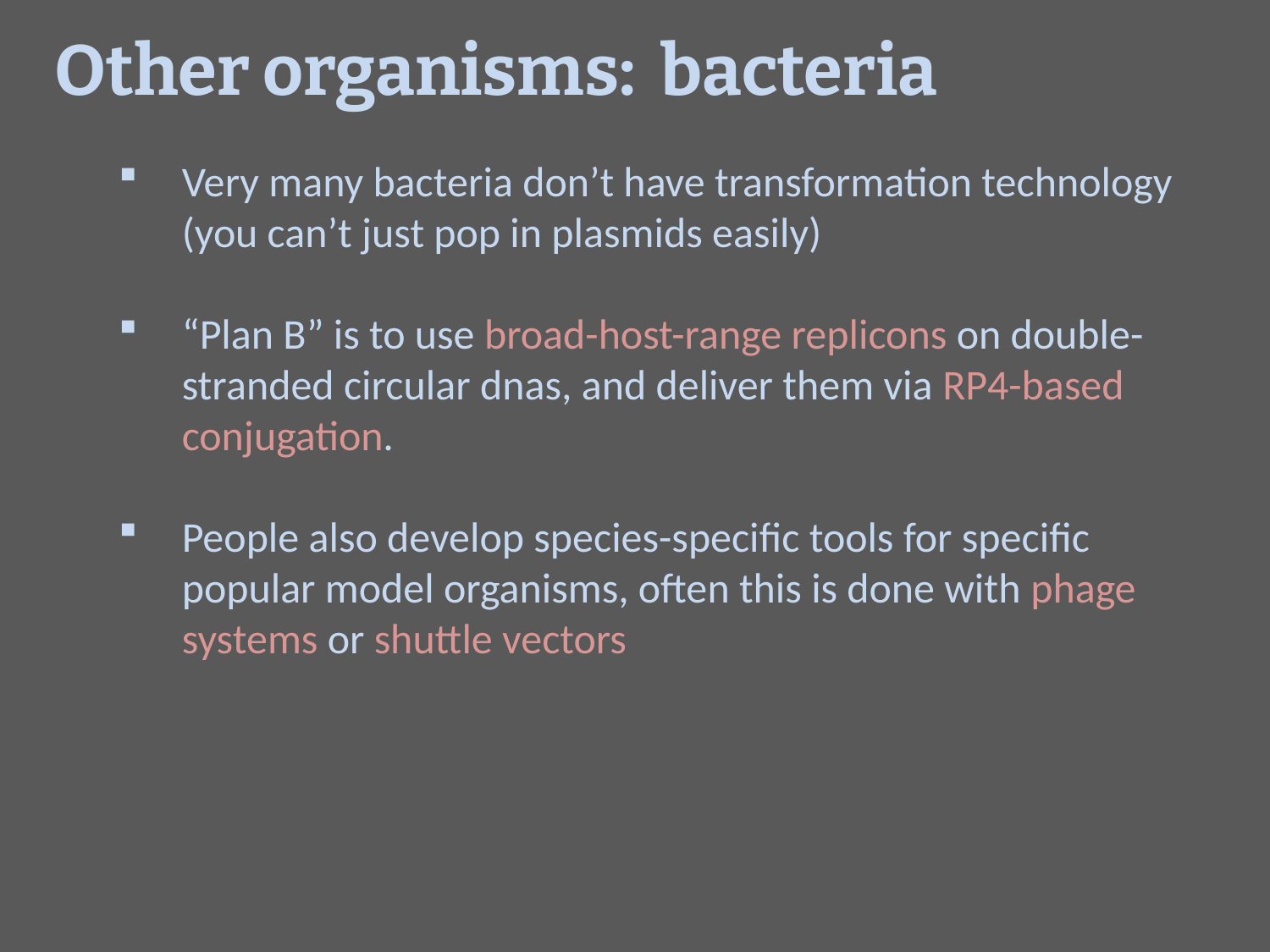

Other organisms:  bacteria
Very many bacteria don’t have transformation technology (you can’t just pop in plasmids easily)

“Plan B” is to use broad-host-range replicons on double-stranded circular dnas, and deliver them via RP4-based conjugation.

People also develop species-specific tools for specific popular model organisms, often this is done with phage systems or shuttle vectors